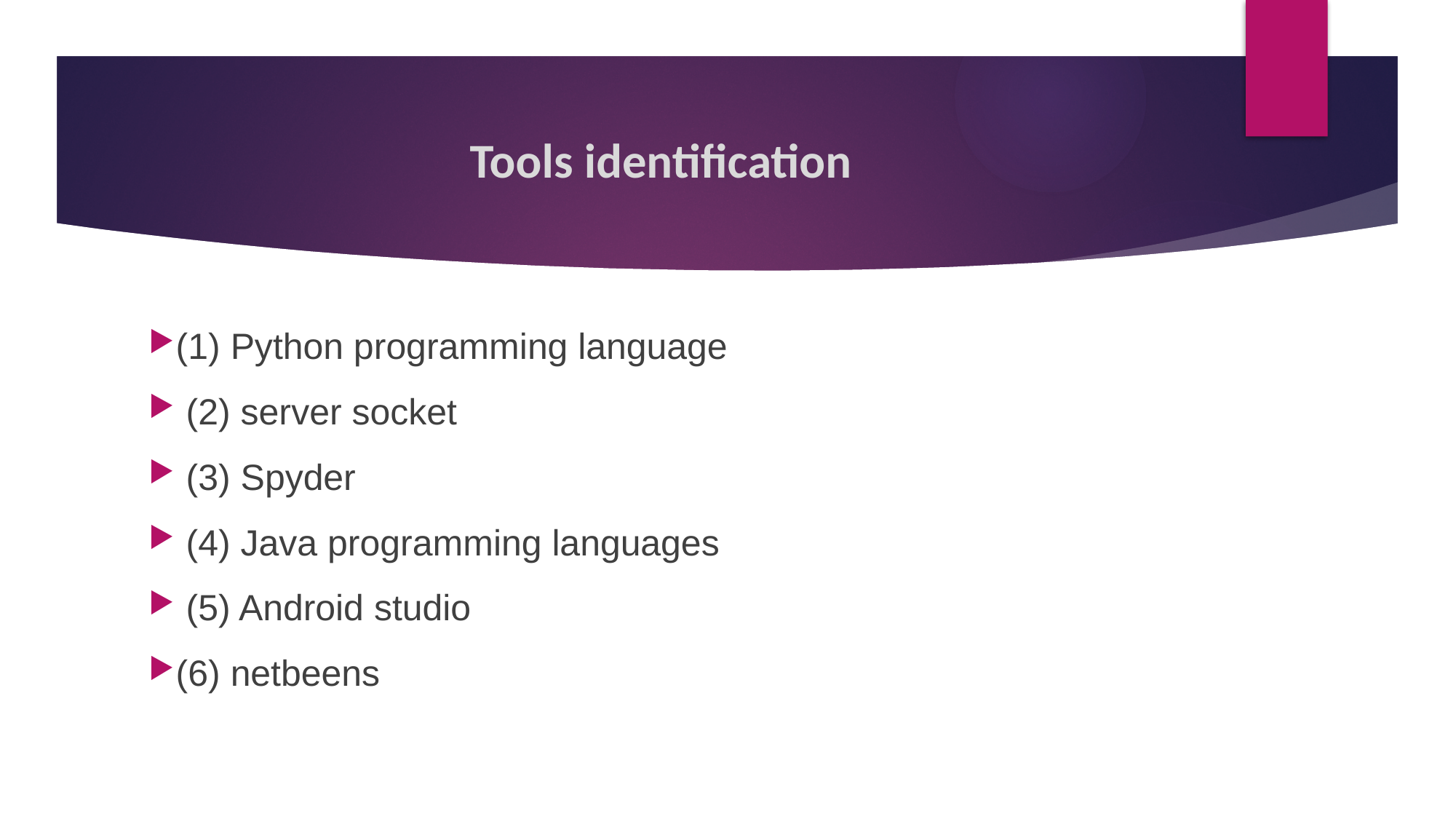

# Tools identification
(1) Python programming language
 (2) server socket
 (3) Spyder
 (4) Java programming languages
 (5) Android studio
(6) netbeens